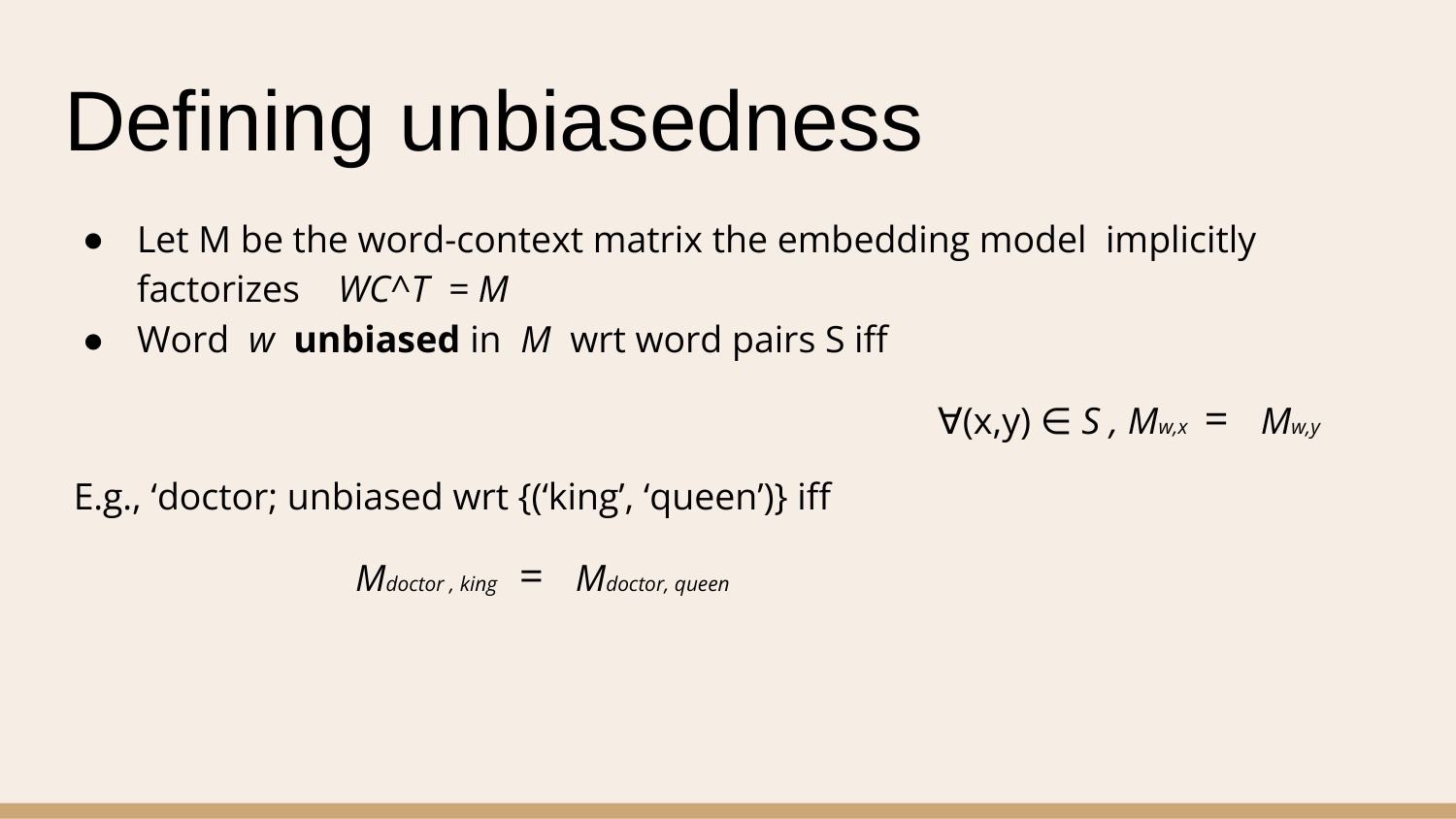

# Defining unbiasedness
Let M be the word-context matrix the embedding model  implicitly factorizes    WC^T  = M
Word  w  unbiased in  M  wrt word pairs S iff
    						∀(x,y) ∈ S , Mw,x   =   Mw,y
 E.g., ‘doctor; unbiased wrt {(‘king’, ‘queen’)} iff
Mdoctor , king    =   Mdoctor, queen